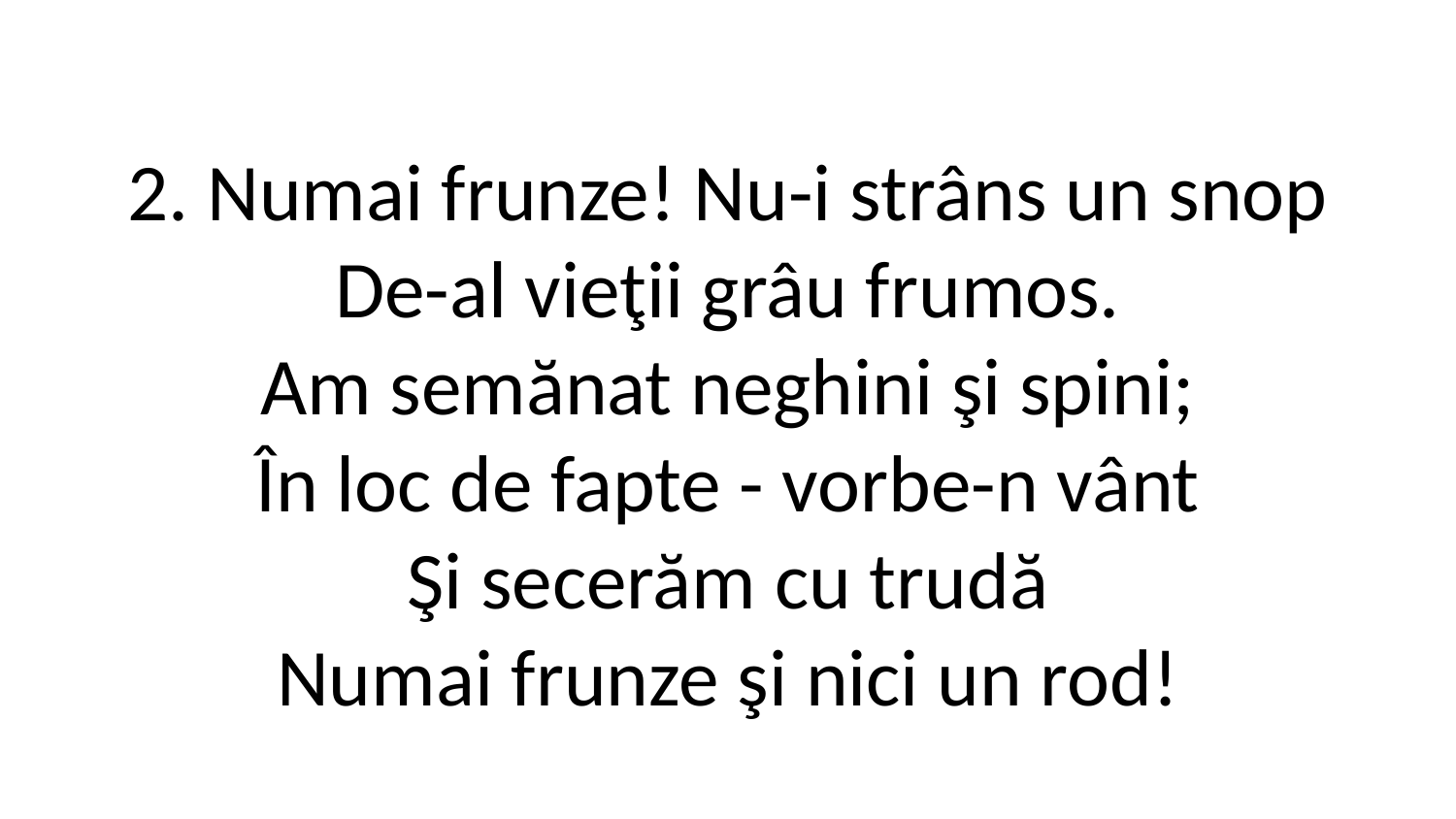

2. Numai frunze! Nu-i strâns un snop
De-al vieţii grâu frumos.
Am semănat neghini şi spini;
În loc de fapte - vorbe-n vânt
Şi secerăm cu trudă
Numai frunze şi nici un rod!